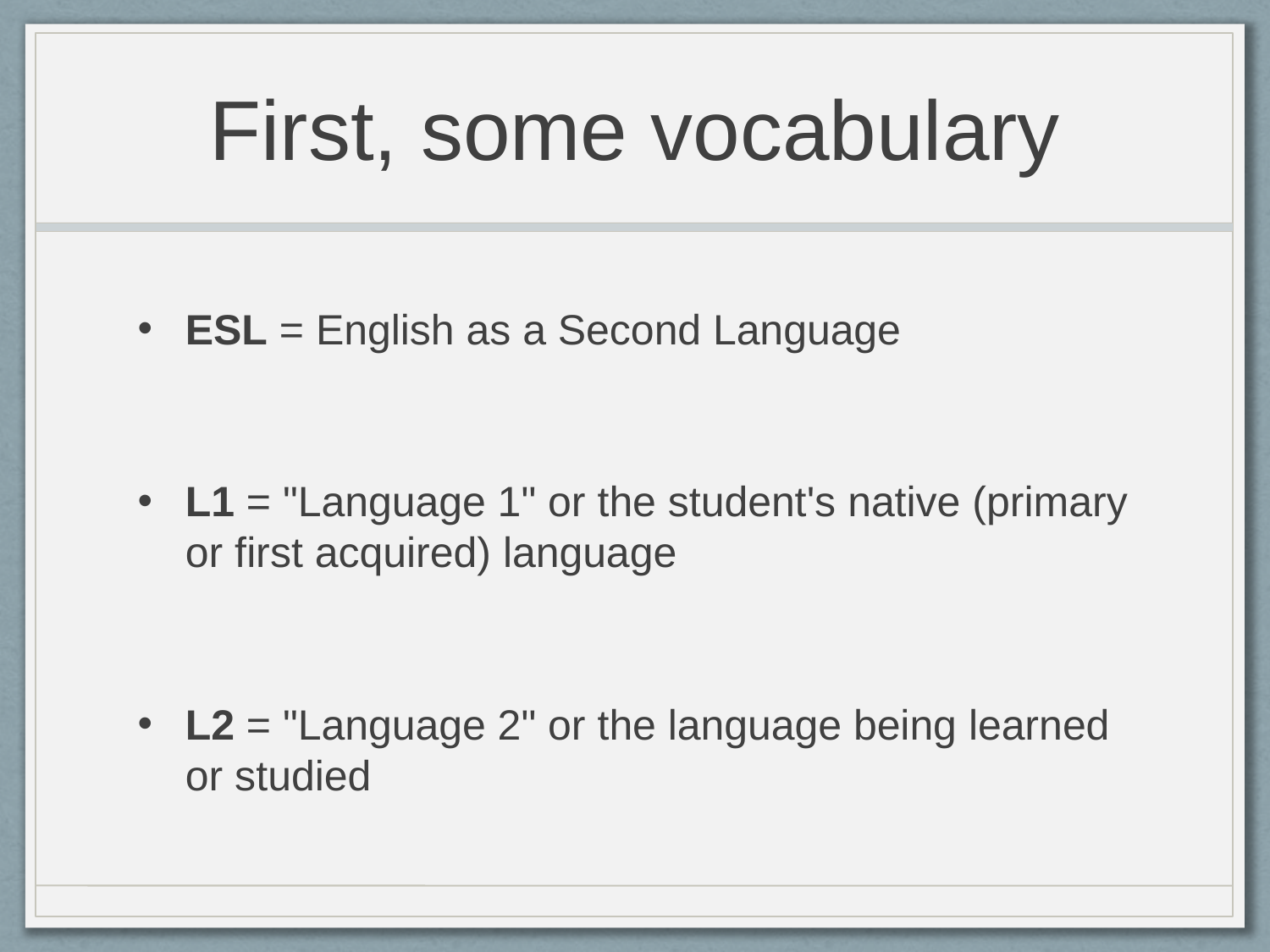

# First, some vocabulary
ESL = English as a Second Language

L1 = "Language 1" or the student's native (primary or first acquired) language

L2 = "Language 2" or the language being learned or studied